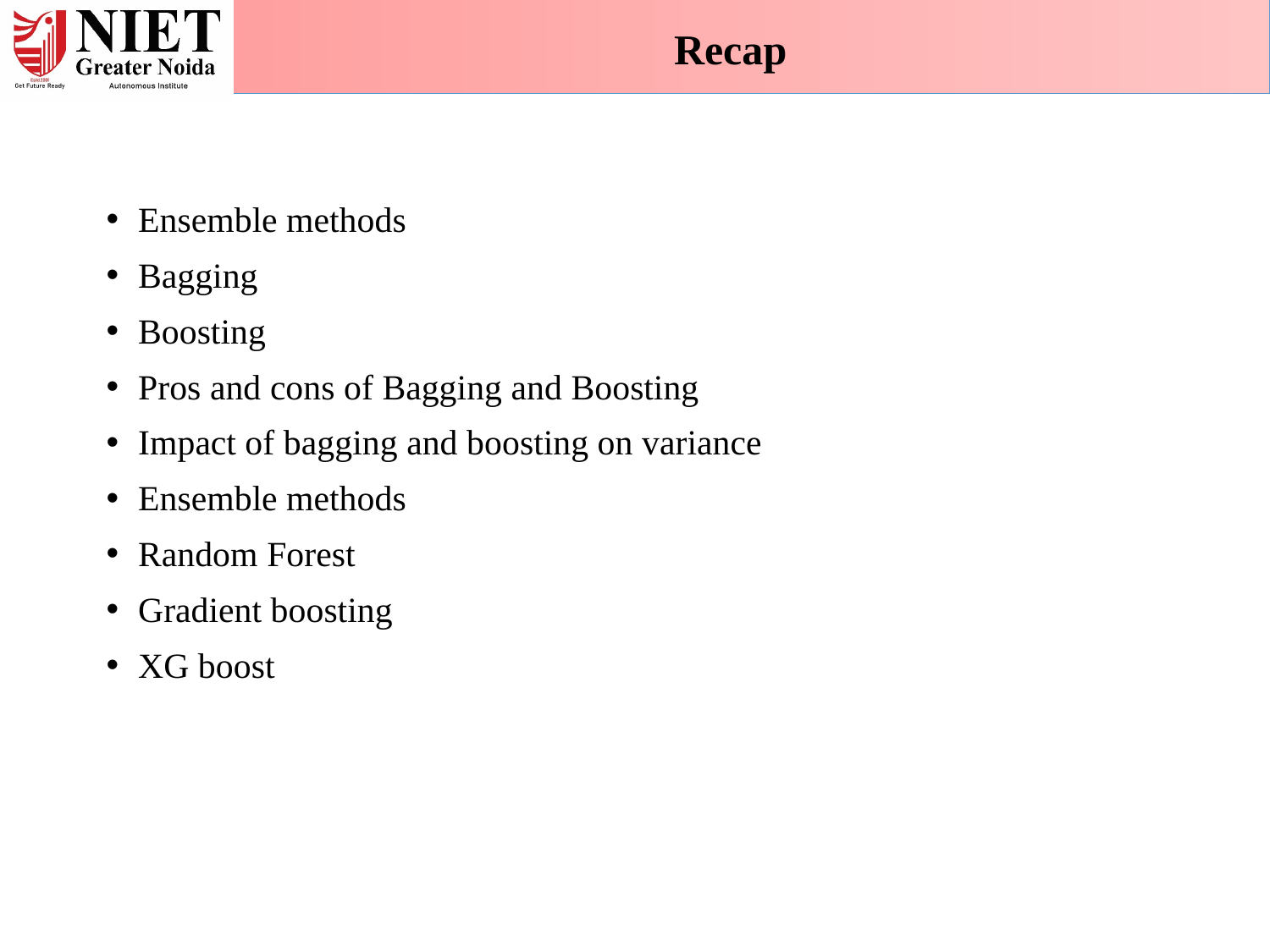

Recap

Ensemble methods
Bagging
Boosting
Pros and cons of Bagging and Boosting
Impact of bagging and boosting on variance
Ensemble methods
Random Forest
Gradient boosting
XG boost